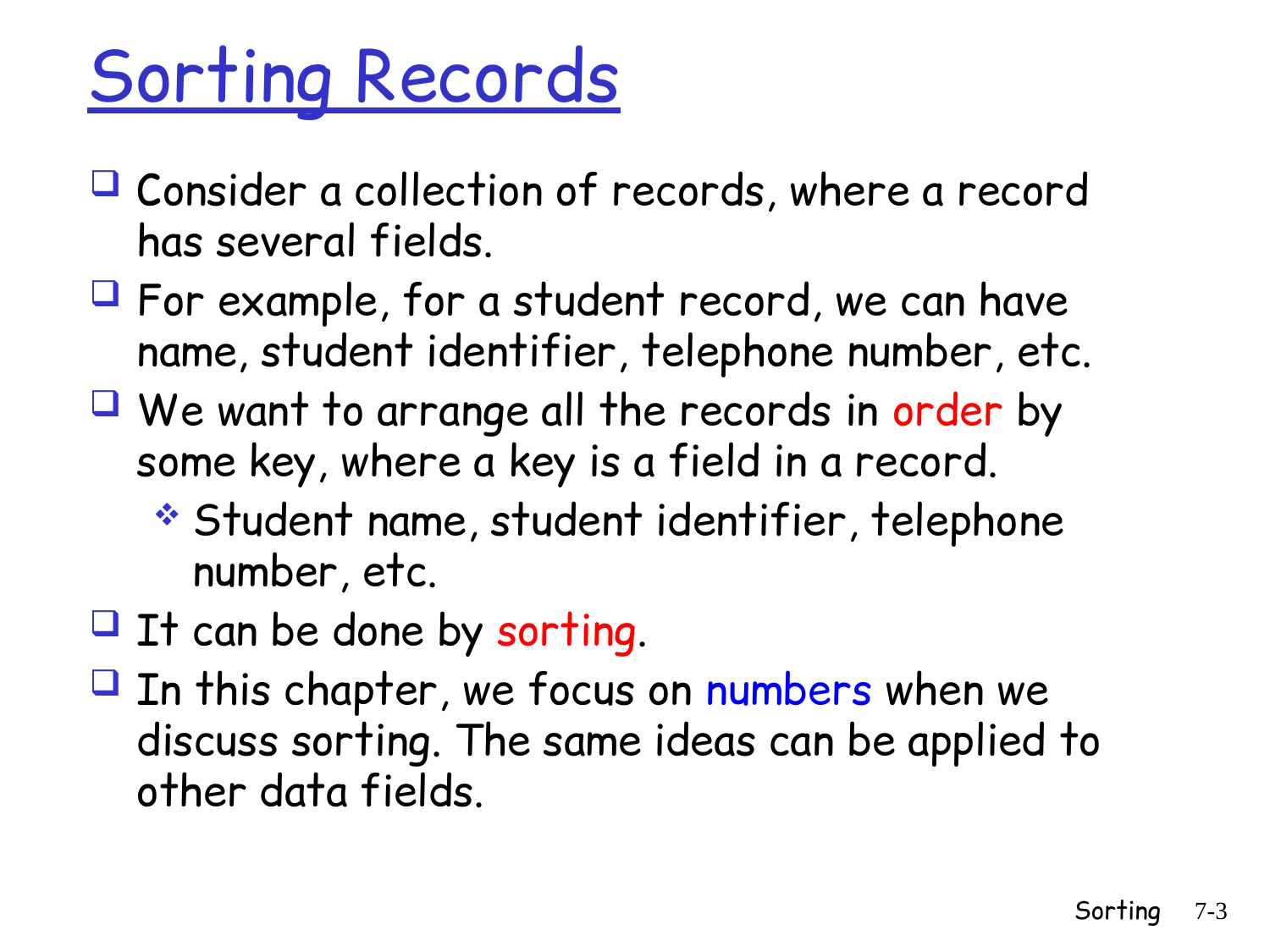

# Sorting Records
Consider a collection of records, where a record has several fields.
For example, for a student record, we can have name, student identifier, telephone number, etc.
We want to arrange all the records in order by some key, where a key is a field in a record.
Student name, student identifier, telephone number, etc.
It can be done by sorting.
In this chapter, we focus on numbers when we discuss sorting. The same ideas can be applied to other data fields.
Sorting
7-3